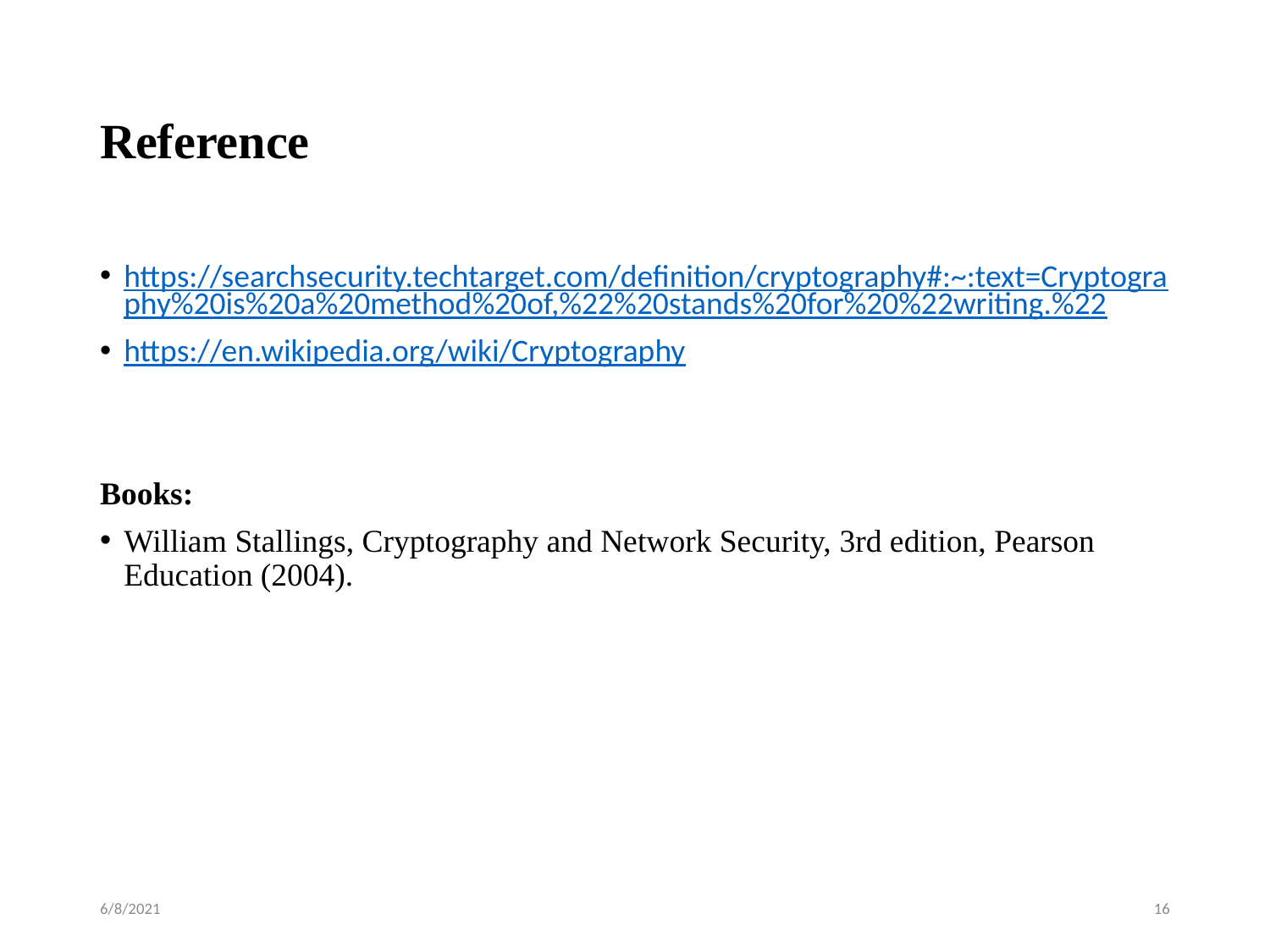

# Reference
https://searchsecurity.techtarget.com/definition/cryptography#:~:text=Cryptography%20is%20a%20method%20of,%22%20stands%20for%20%22writing.%22
https://en.wikipedia.org/wiki/Cryptography

Books:
William Stallings, Cryptography and Network Security, 3rd edition, Pearson Education (2004).

6/8/2021
16